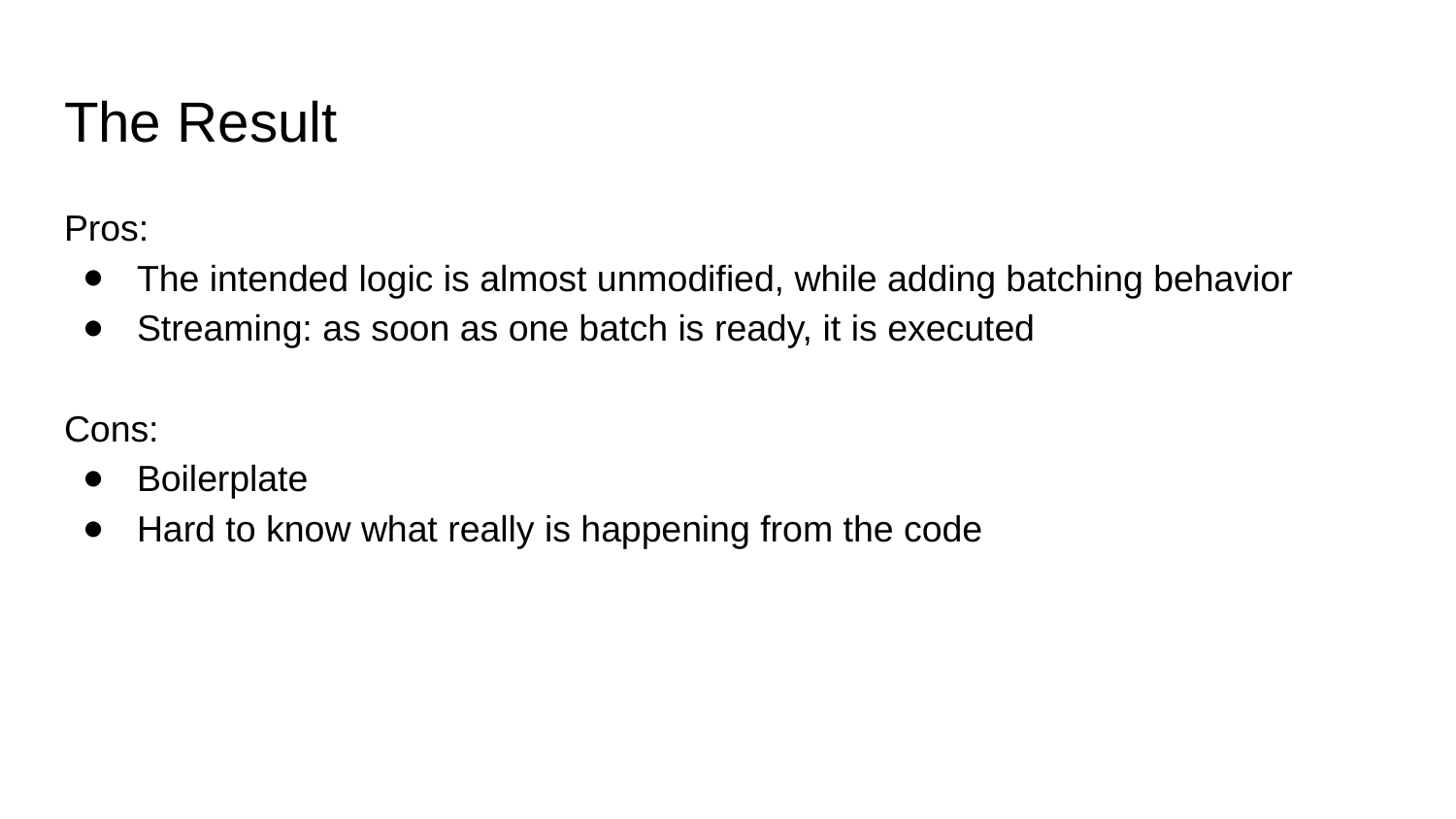

# The Result
Pros:
The intended logic is almost unmodified, while adding batching behavior
Streaming: as soon as one batch is ready, it is executed

Cons:
Boilerplate
Hard to know what really is happening from the code